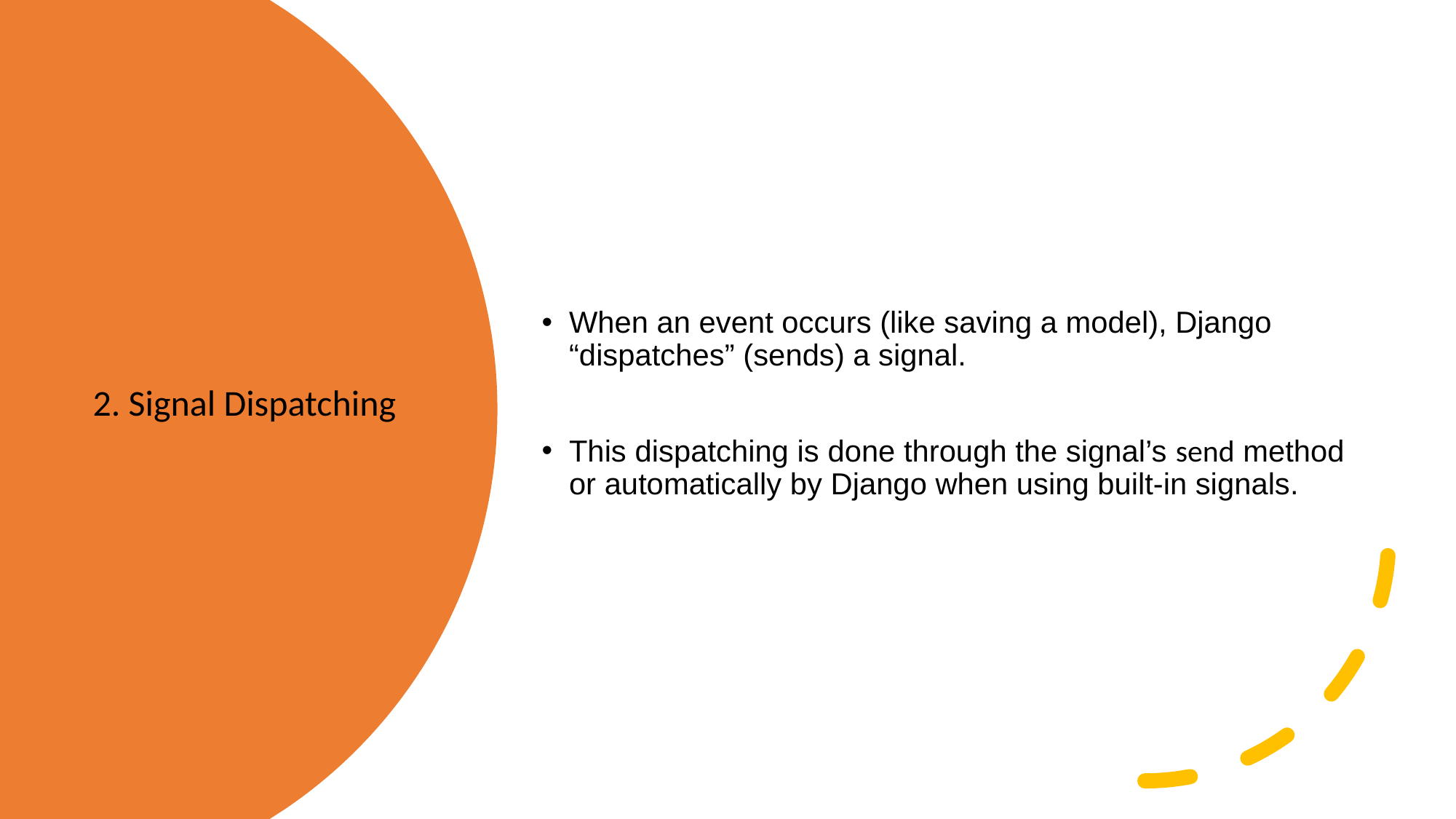

When an event occurs (like saving a model), Django “dispatches” (sends) a signal.

This dispatching is done through the signal’s send method or automatically by Django when using built-in signals.
# 2. Signal Dispatching